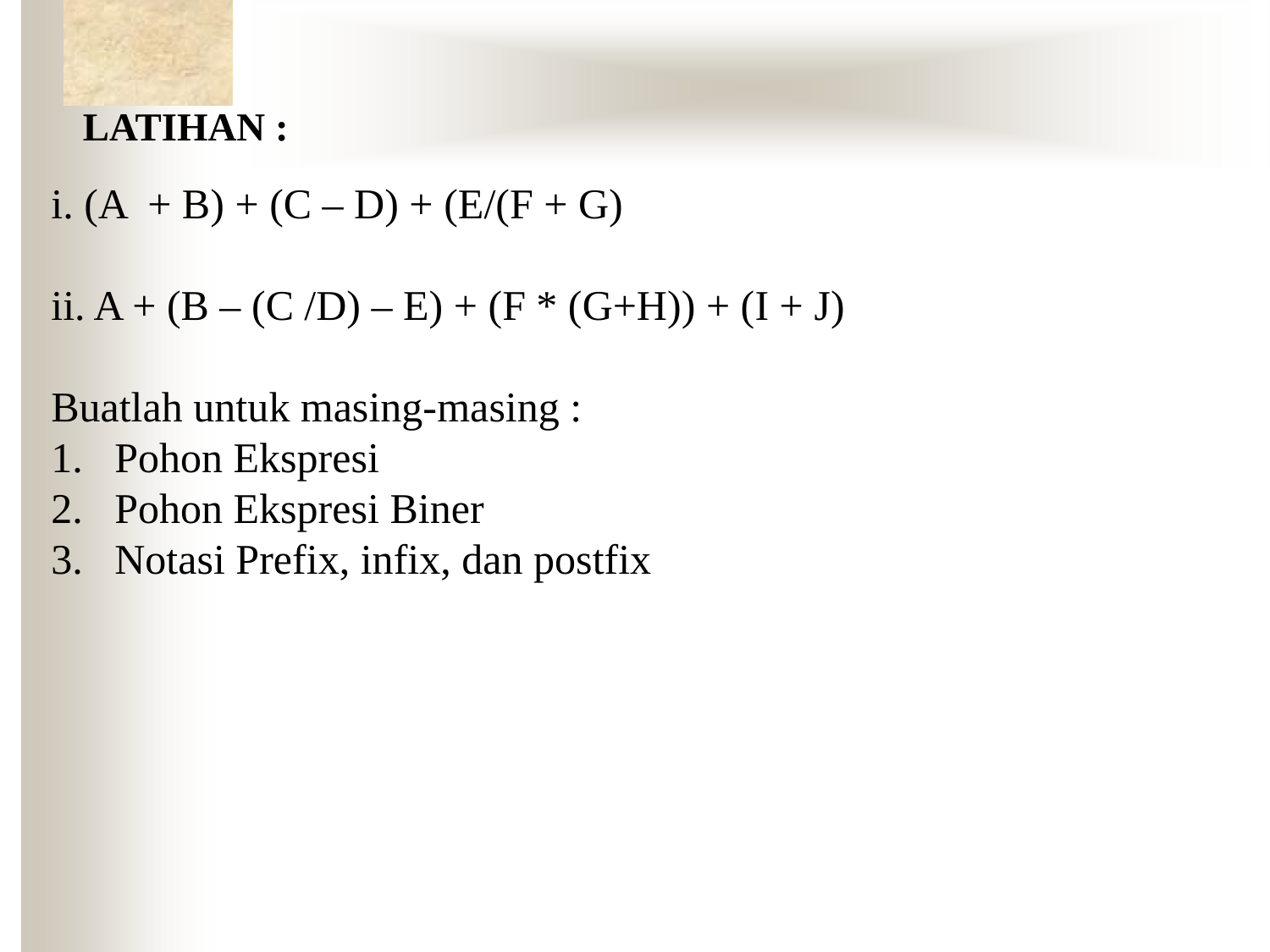

# LATIHAN :
i. (A  + B) + (C – D) + (E/(F + G)

ii. A + (B – (C /D) – E) + (F * (G+H)) + (I + J)

Buatlah untuk masing-masing :
Pohon Ekspresi
Pohon Ekspresi Biner
Notasi Prefix, infix, dan postfix